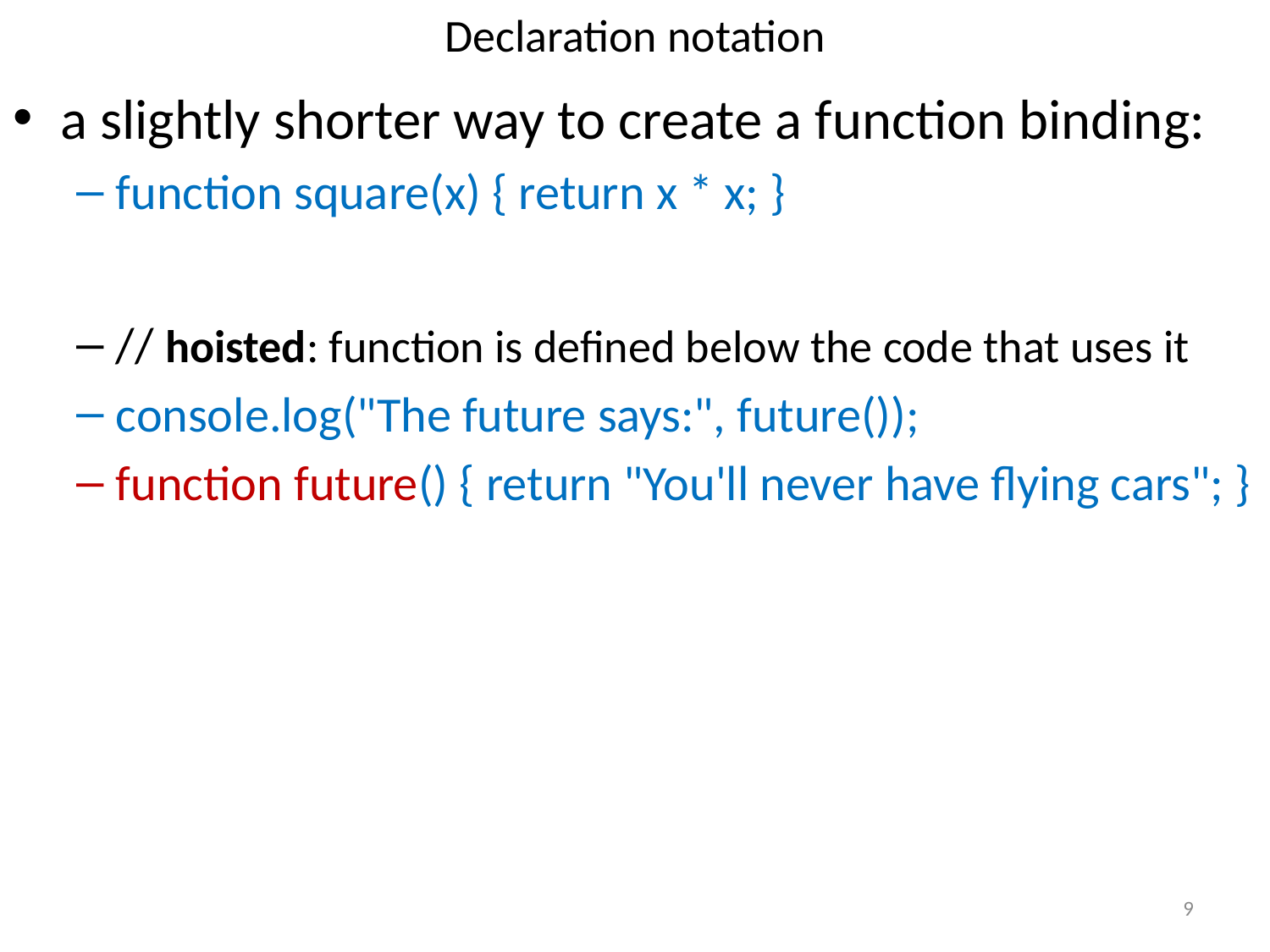

# Declaration notation
a slightly shorter way to create a function binding:
function square(x) { return x * x; }

// hoisted: function is defined below the code that uses it
console.log("The future says:", future());
function future() { return "You'll never have flying cars"; }

9